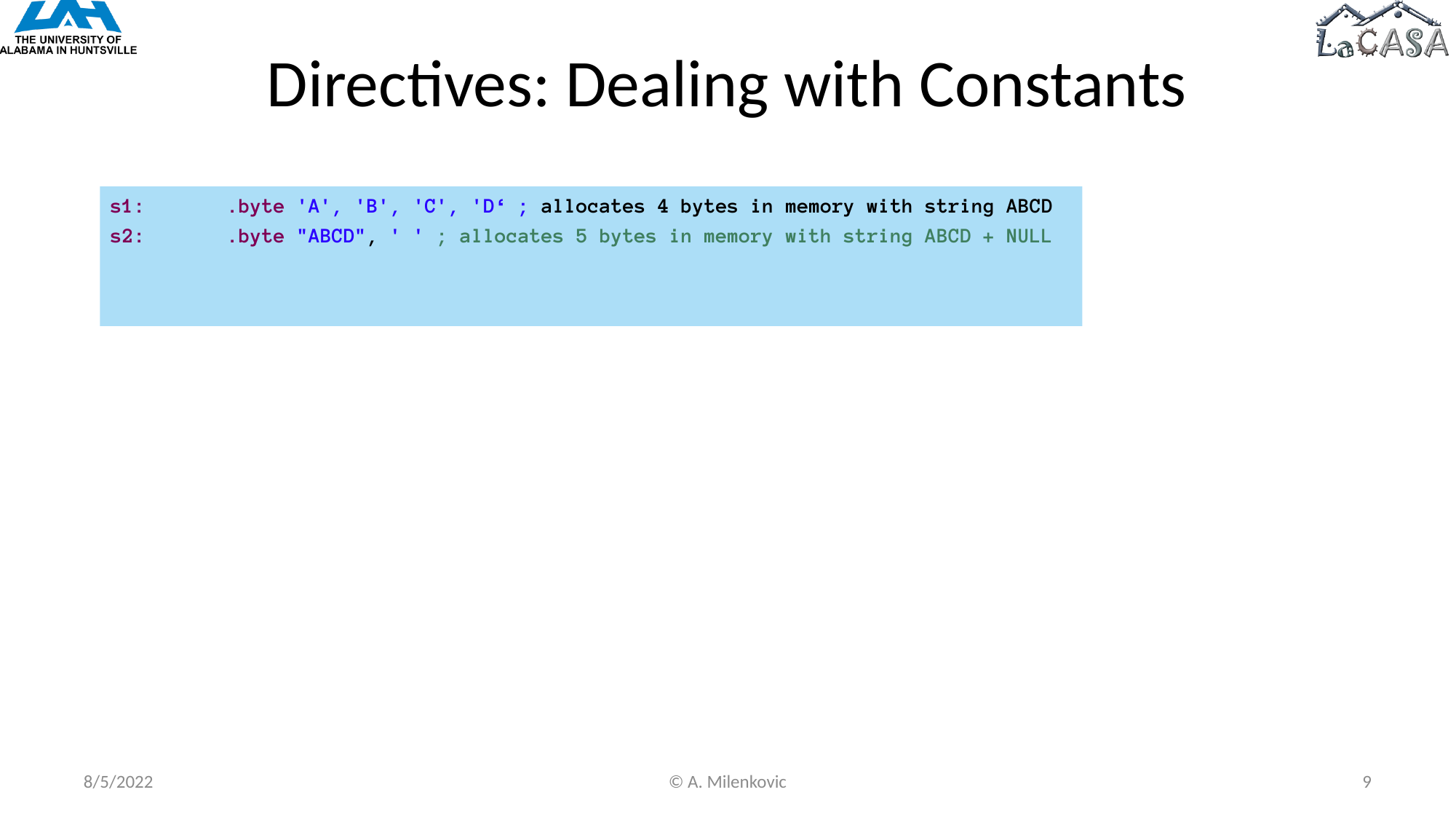

# Directives: Dealing with Constants

s1:       .byte 'A', 'B', 'C', 'D‘ ; allocates 4 bytes in memory with string ABCD
s2:       .byte "ABCD", ' ' ; allocates 5 bytes in memory with string ABCD + NULL
8/5/2022
© A. Milenkovic
9